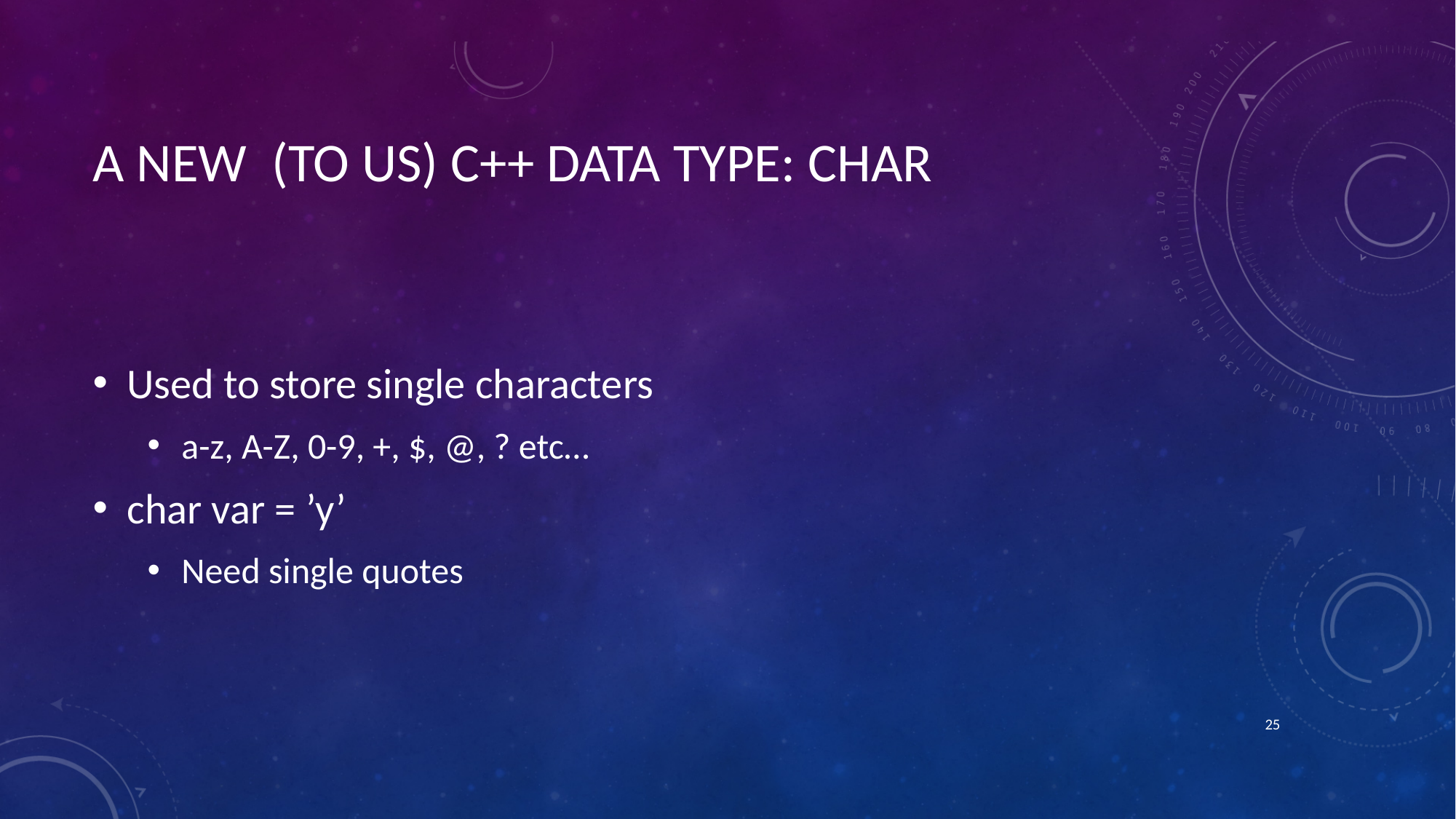

# A new  (to us) C++ Data type: CHAR
Used to store single characters
a-z, A-Z, 0-9, +, $, @, ? etc…
char var = ’y’
Need single quotes
25